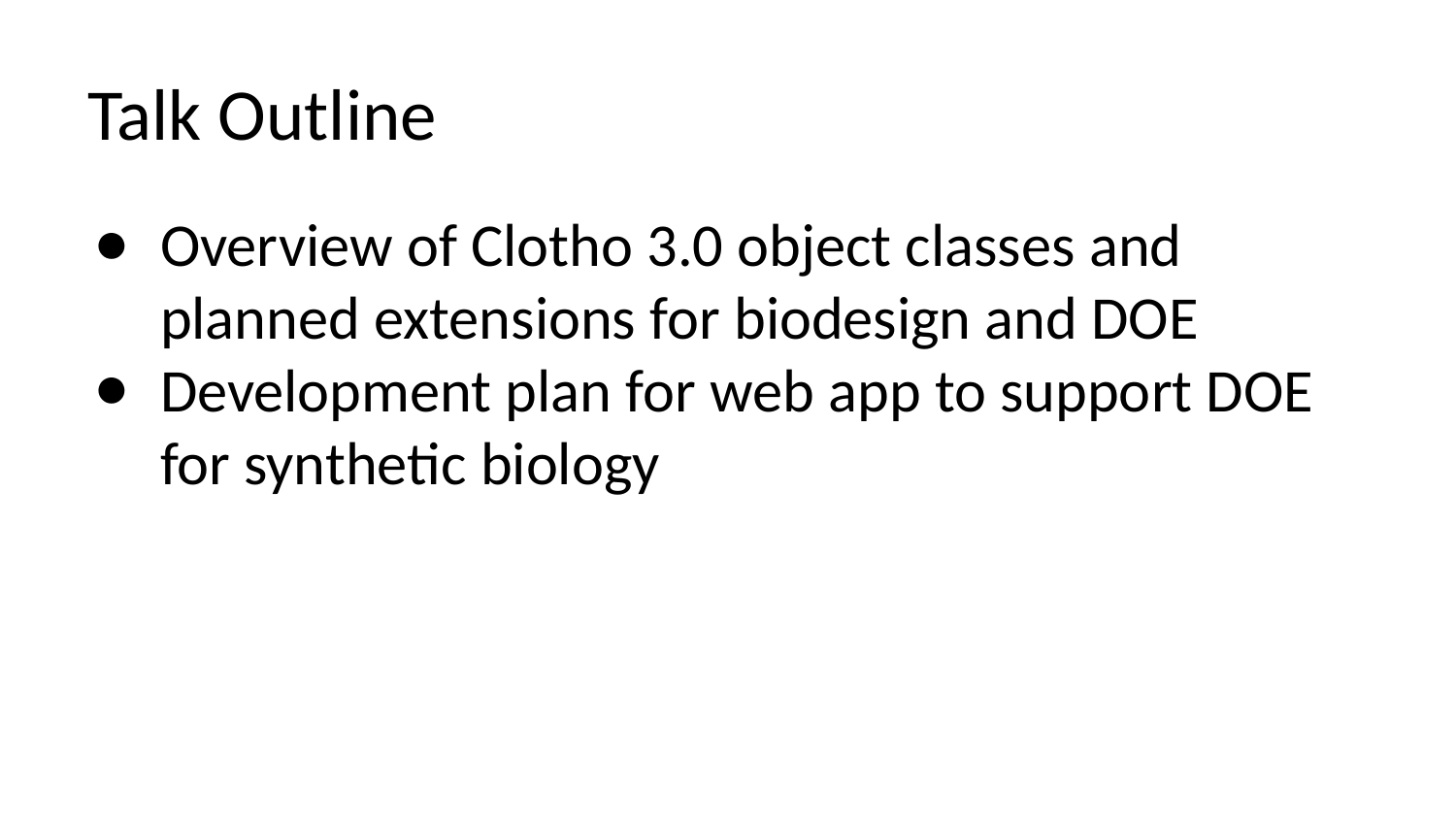

# Talk Outline
Overview of Clotho 3.0 object classes and planned extensions for biodesign and DOE
Development plan for web app to support DOE for synthetic biology